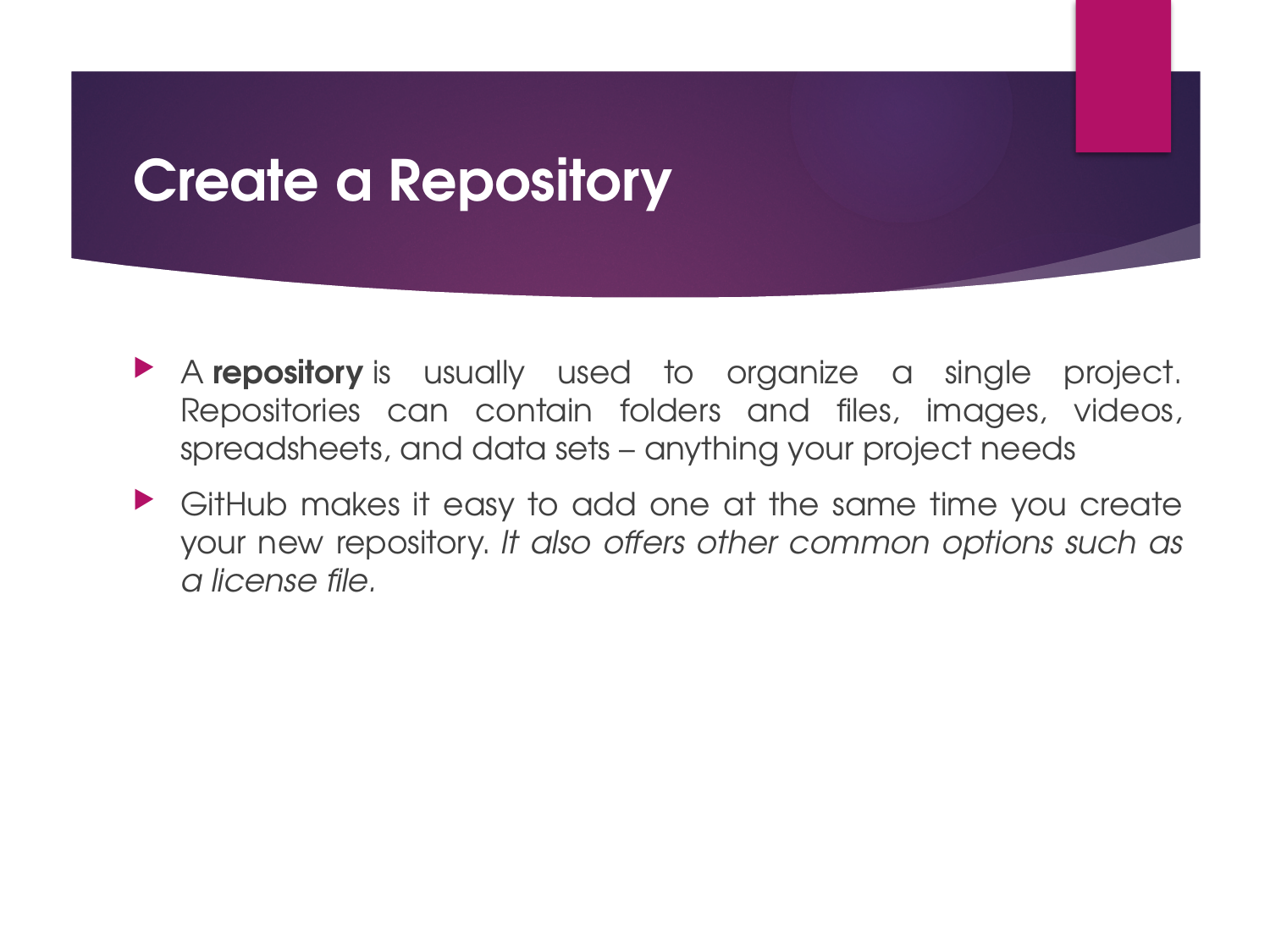

# Create a Repository
A repository is usually used to organize a single project. Repositories can contain folders and files, images, videos, spreadsheets, and data sets – anything your project needs
GitHub makes it easy to add one at the same time you create your new repository. It also offers other common options such as a license file.